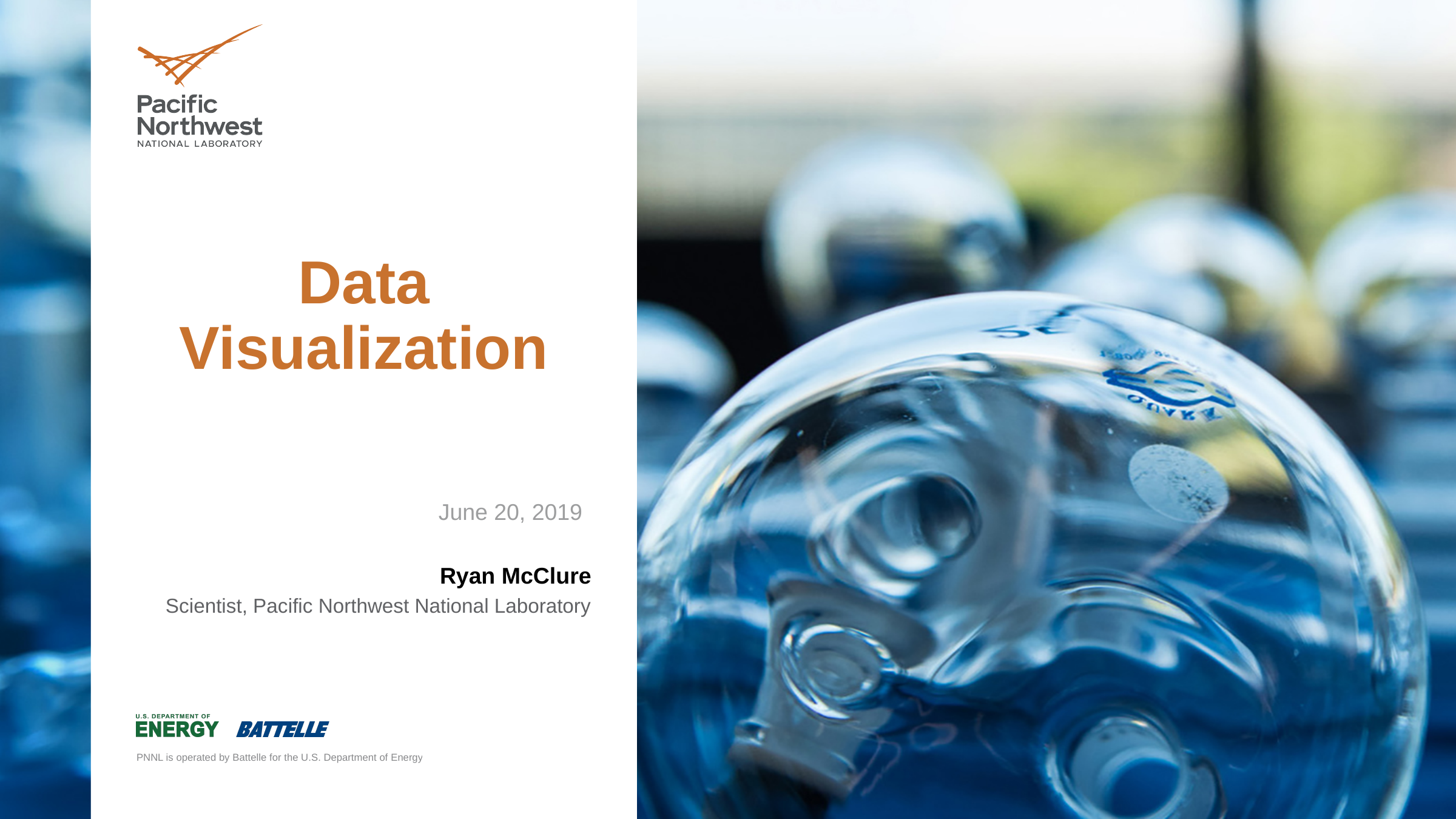

# Data Visualization
June 20, 2019
Ryan McClure
Scientist, Pacific Northwest National Laboratory